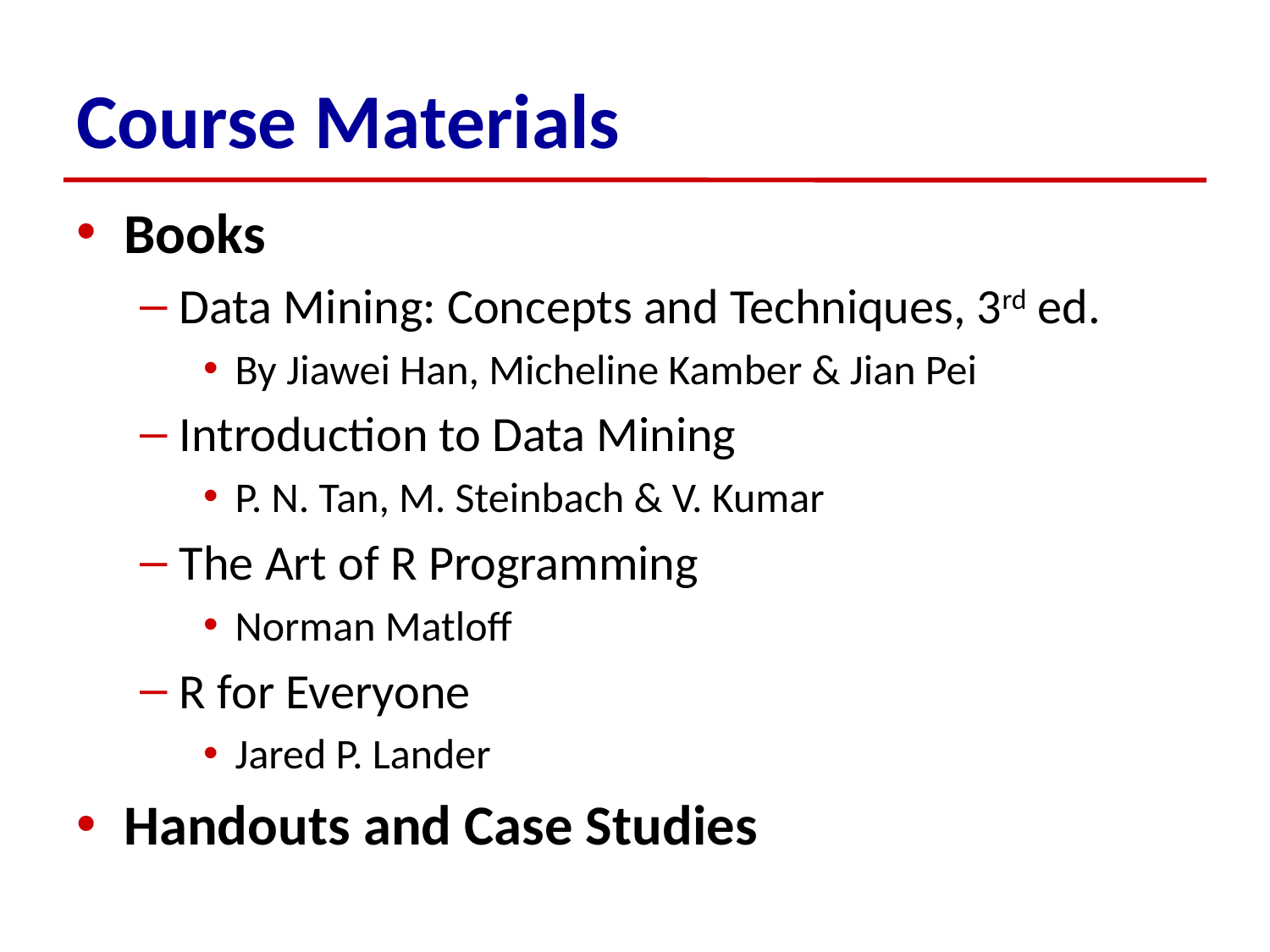

# Course Materials
Books
Data Mining: Concepts and Techniques, 3rd ed.
By Jiawei Han, Micheline Kamber & Jian Pei
Introduction to Data Mining
P. N. Tan, M. Steinbach & V. Kumar
The Art of R Programming
Norman Matloff
R for Everyone
Jared P. Lander
Handouts and Case Studies